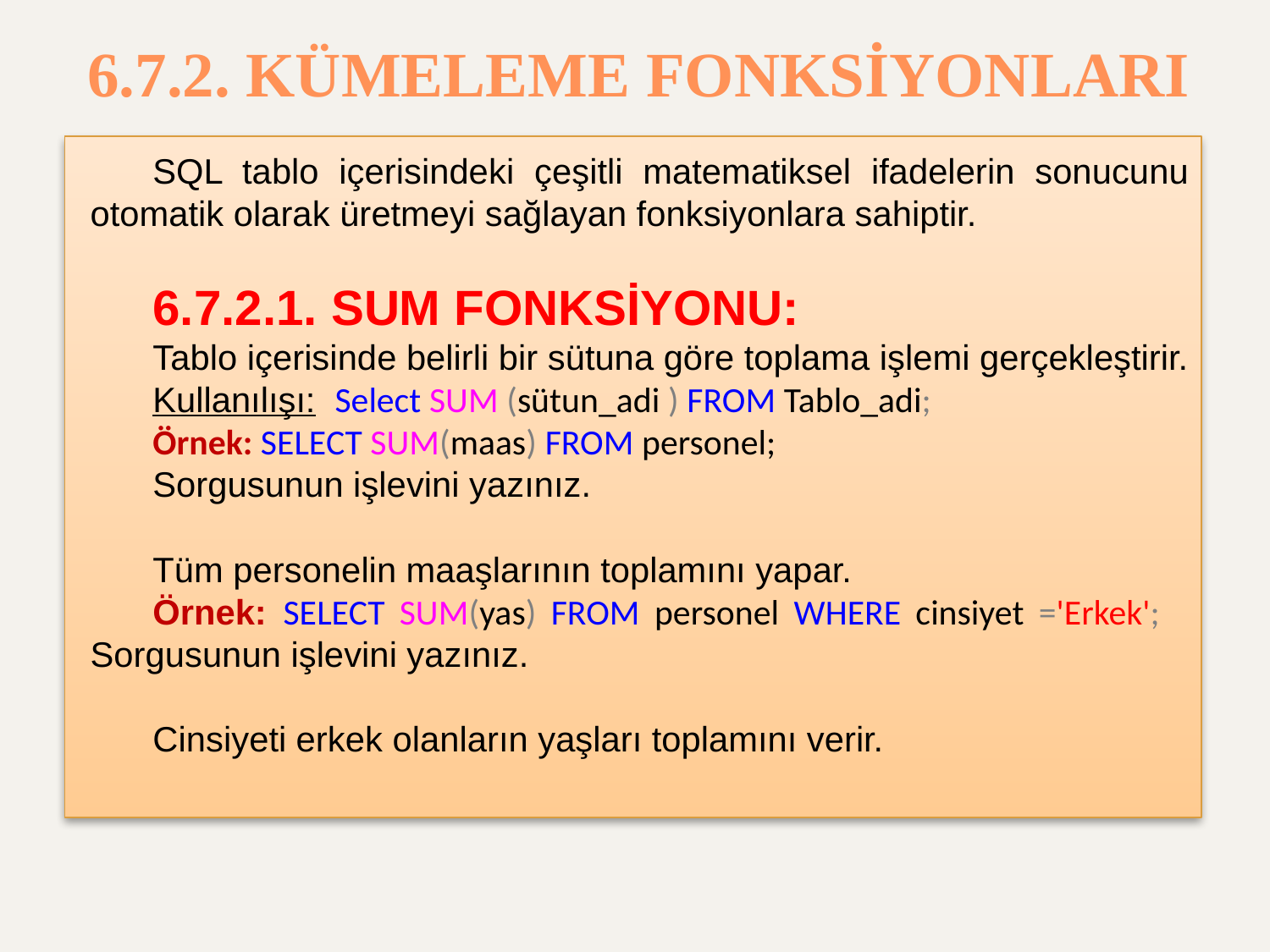

# 6.7.2. KÜMELEME FONKSİYONLARI
SQL tablo içerisindeki çeşitli matematiksel ifadelerin sonucunu otomatik olarak üretmeyi sağlayan fonksiyonlara sahiptir.

6.7.2.1. SUM FONKSİYONU:
Tablo içerisinde belirli bir sütuna göre toplama işlemi gerçekleştirir.
Kullanılışı:  Select SUM (sütun_adi ) FROM Tablo_adi;
Örnek: SELECT SUM(maas) FROM personel;
Sorgusunun işlevini yazınız.

Tüm personelin maaşlarının toplamını yapar.
Örnek: SELECT SUM(yas) FROM personel WHERE cinsiyet ='Erkek';   Sorgusunun işlevini yazınız.

Cinsiyeti erkek olanların yaşları toplamını verir.